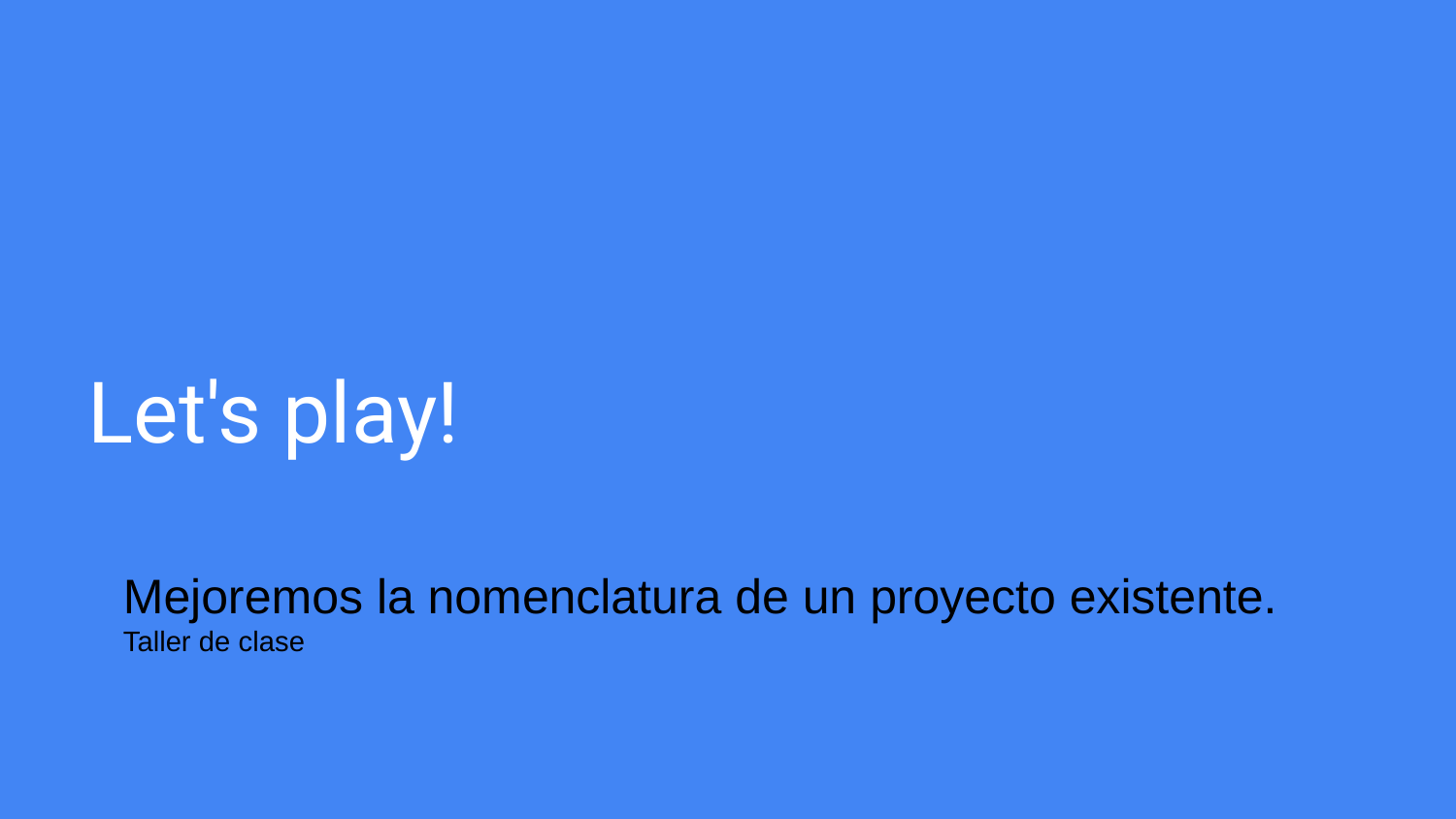

# Let's play!
Mejoremos la nomenclatura de un proyecto existente.
Taller de clase